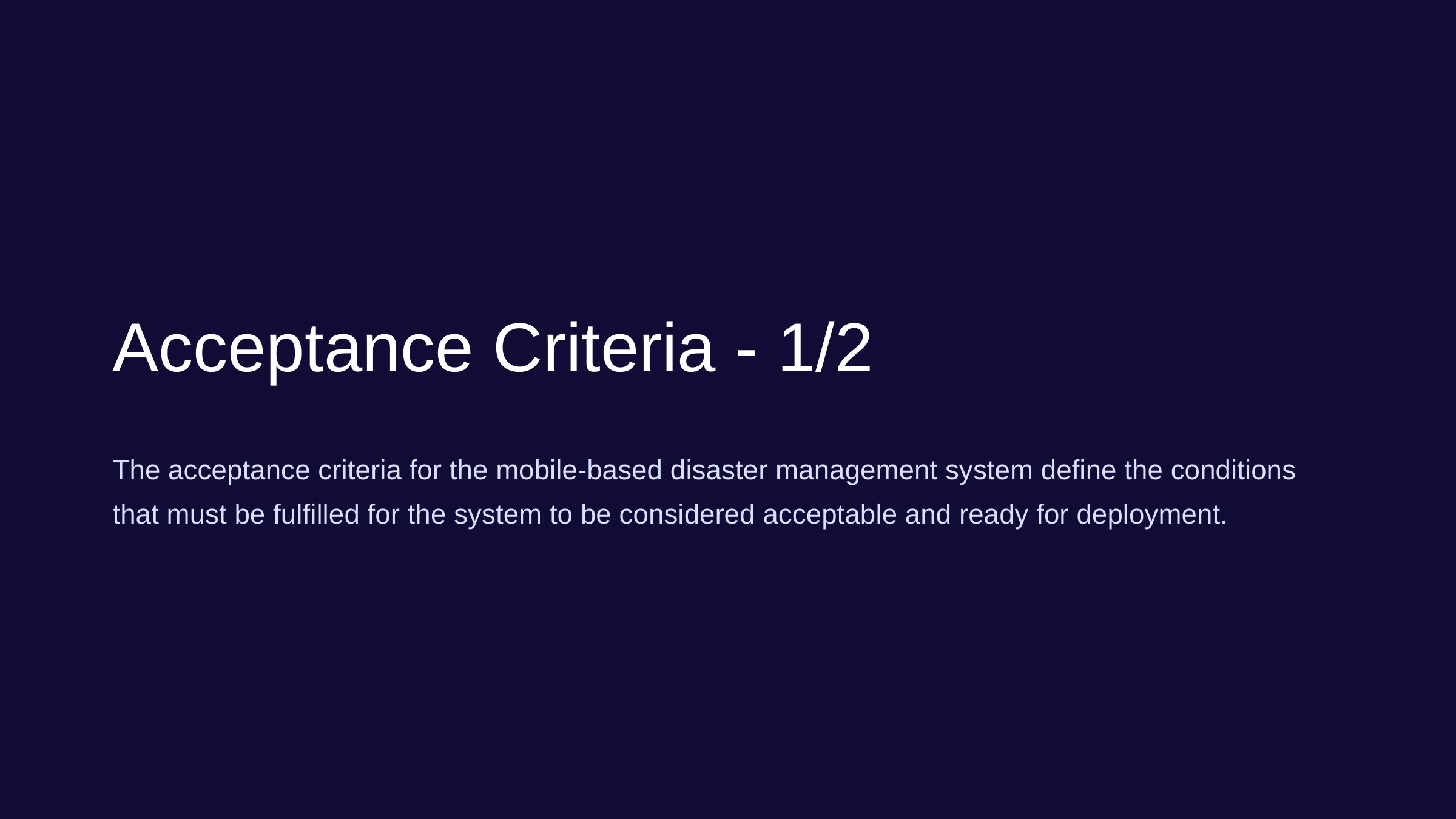

Acceptance Criteria - 1/2
The acceptance criteria for the mobile-based disaster management system define the conditions that must be fulfilled for the system to be considered acceptable and ready for deployment.